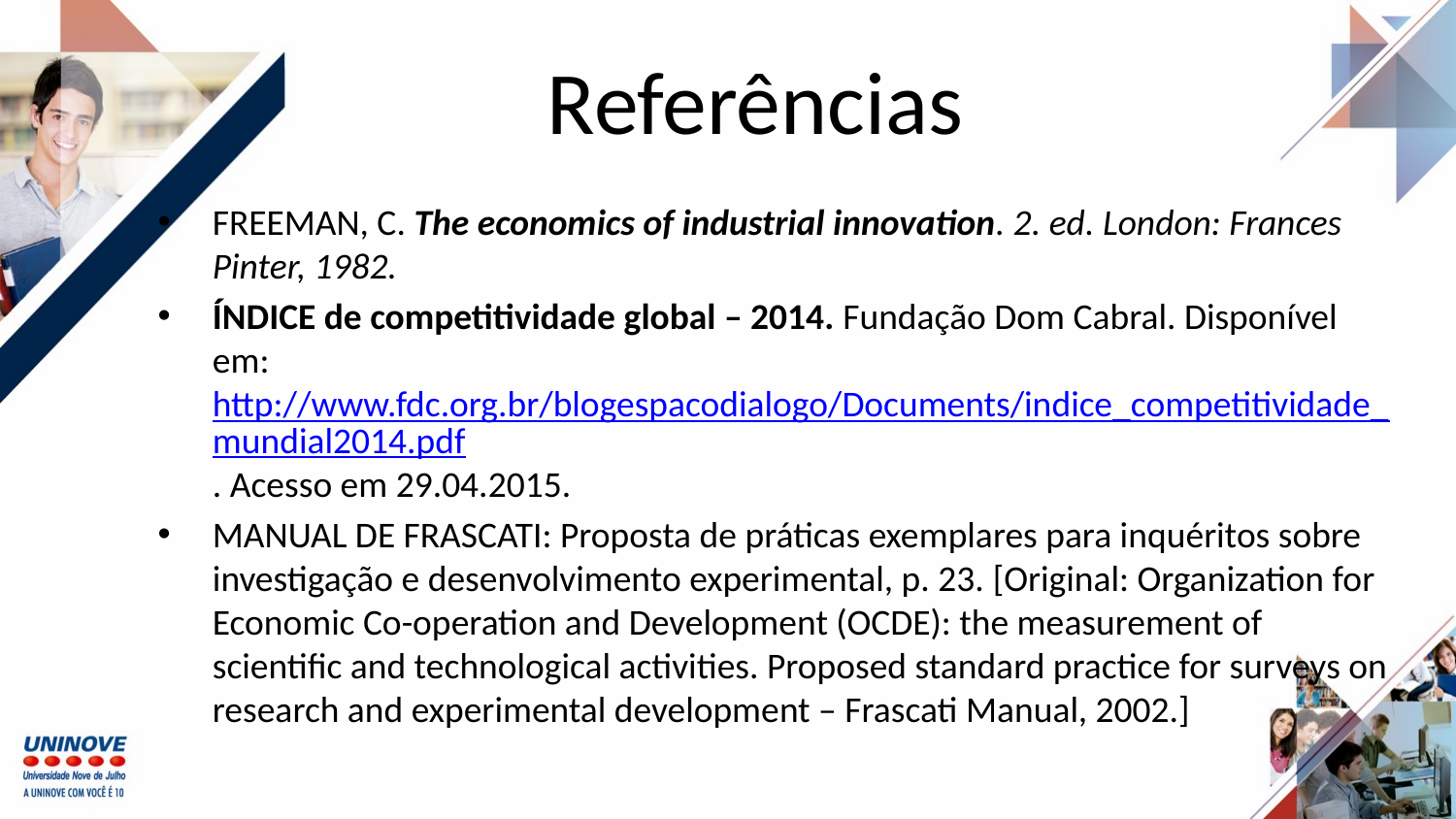

# Referências
FREEMAN, C. The economics of industrial innovation. 2. ed. London: Frances Pinter, 1982.
ÍNDICE de competitividade global – 2014. Fundação Dom Cabral. Disponível em:http://www.fdc.org.br/blogespacodialogo/Documents/indice_competitividade_mundial2014.pdf. Acesso em 29.04.2015.
MANUAL DE FRASCATI: Proposta de práticas exemplares para inquéritos sobre investigação e desenvolvimento experimental, p. 23. [Original: Organization for Economic Co-operation and Development (OCDE): the measurement of scientific and technological activities. Proposed standard practice for surveys on research and experimental development – Frascati Manual, 2002.]